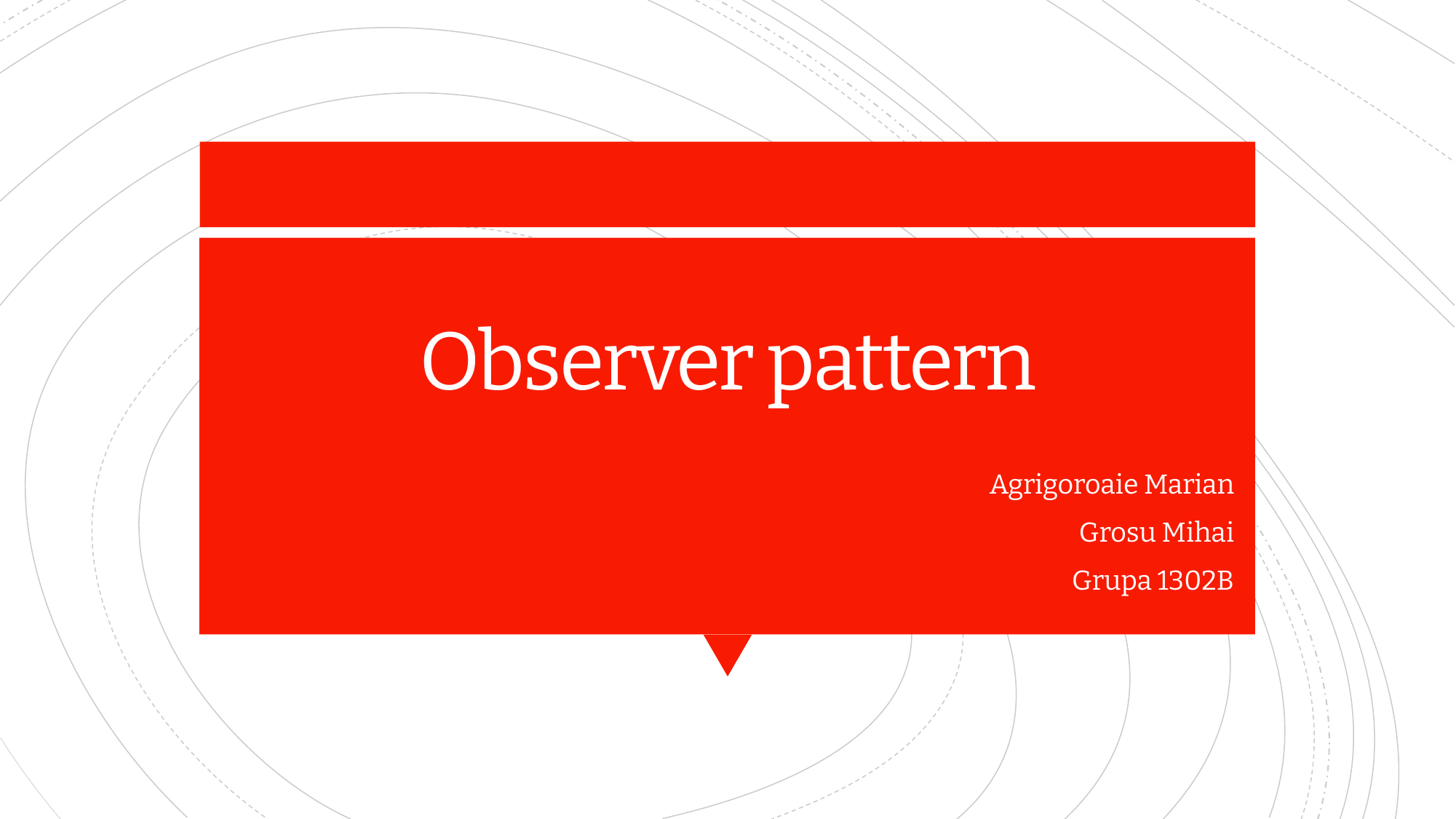

# Observer pattern
Agrigoroaie Marian
Grosu Mihai
Grupa 1302B